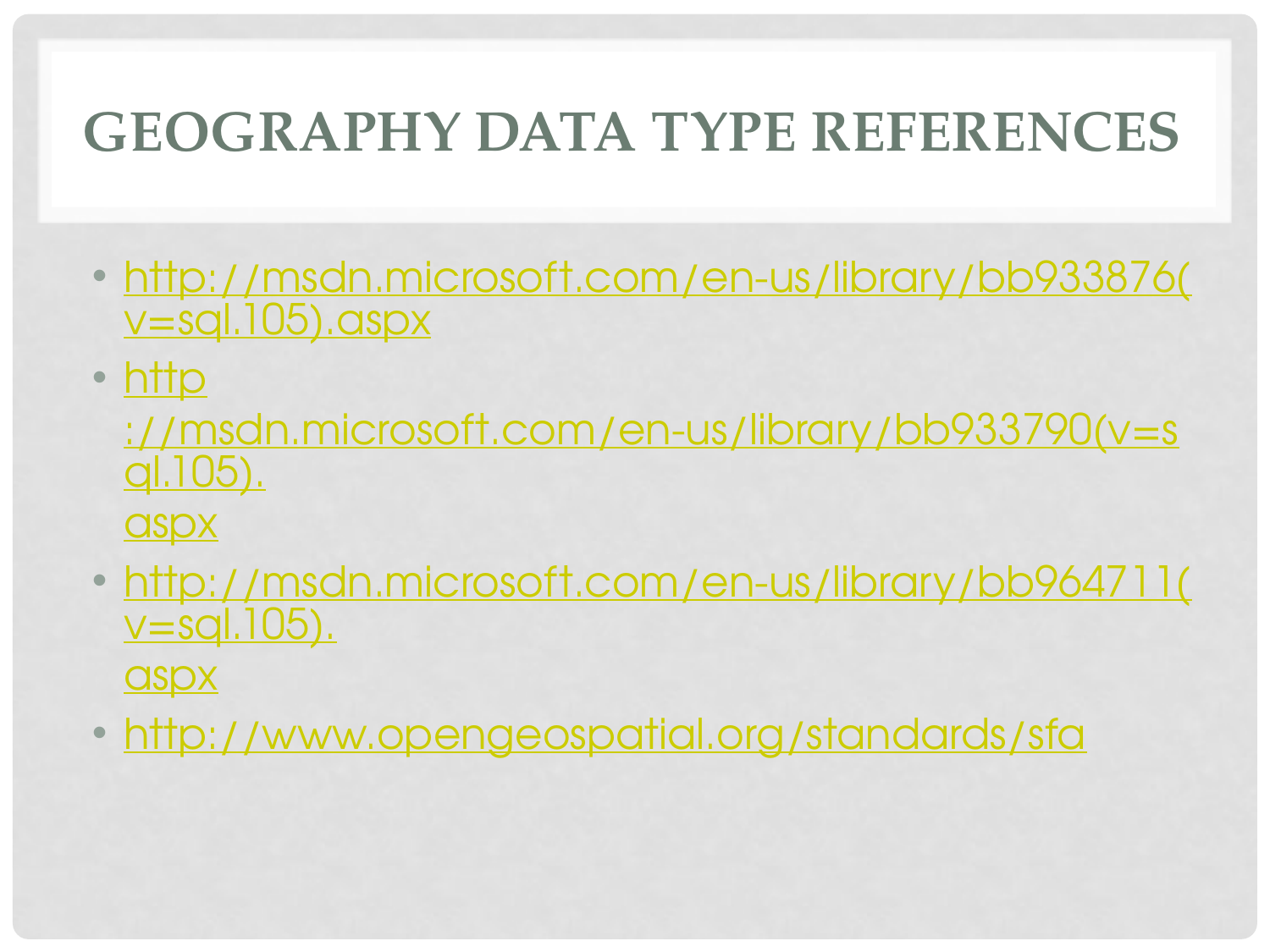

# geography Data Type references
http://msdn.microsoft.com/en-us/library/bb933876(v=sql.105).aspx
http://msdn.microsoft.com/en-us/library/bb933790(v=sql.105).aspx
http://msdn.microsoft.com/en-us/library/bb964711(v=sql.105).aspx
http://www.opengeospatial.org/standards/sfa